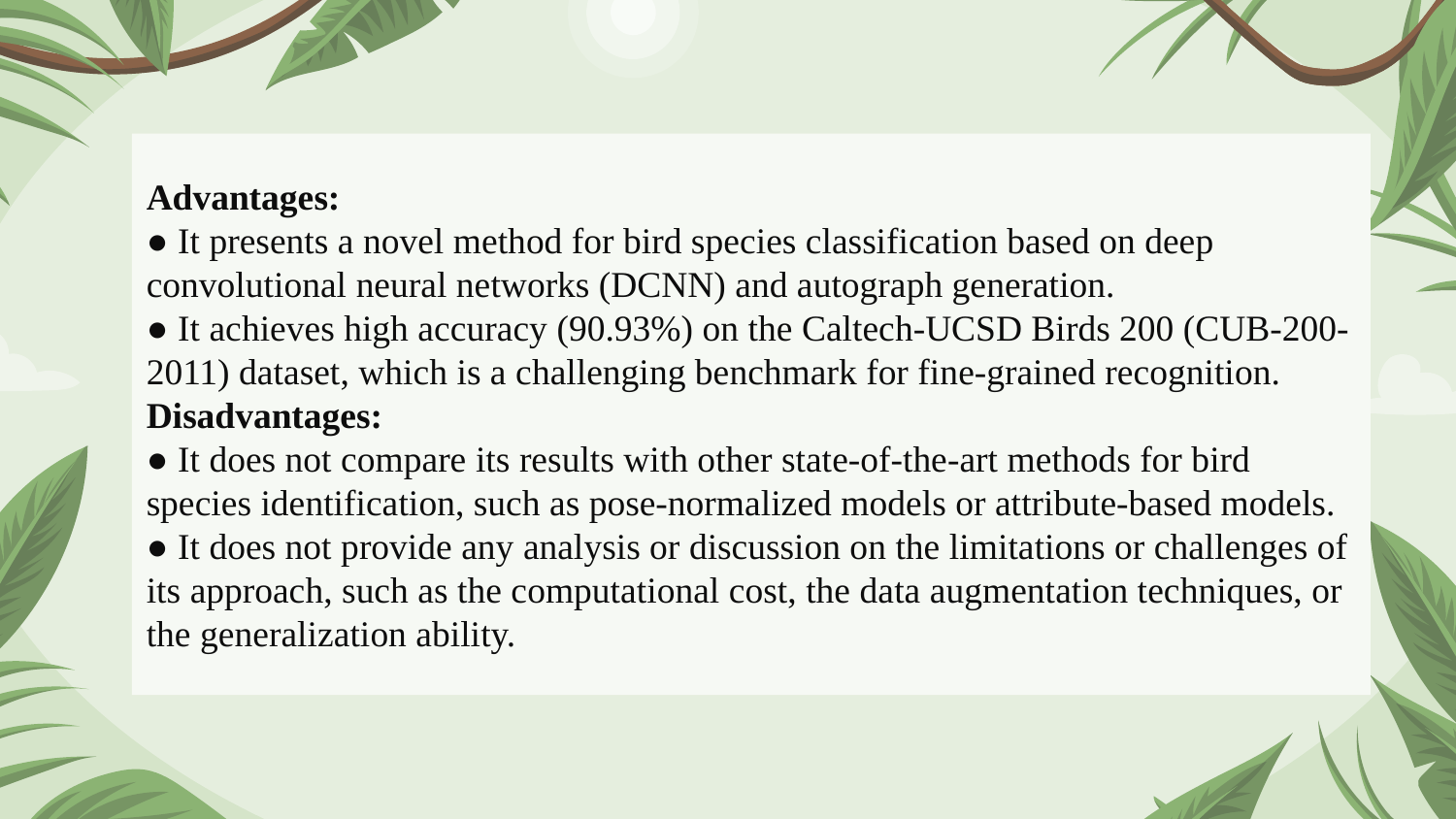

Advantages:
● It presents a novel method for bird species classification based on deep convolutional neural networks (DCNN) and autograph generation.
● It achieves high accuracy (90.93%) on the Caltech-UCSD Birds 200 (CUB-200-2011) dataset, which is a challenging benchmark for fine-grained recognition.
Disadvantages:
● It does not compare its results with other state-of-the-art methods for bird species identification, such as pose-normalized models or attribute-based models.
● It does not provide any analysis or discussion on the limitations or challenges of its approach, such as the computational cost, the data augmentation techniques, or the generalization ability.